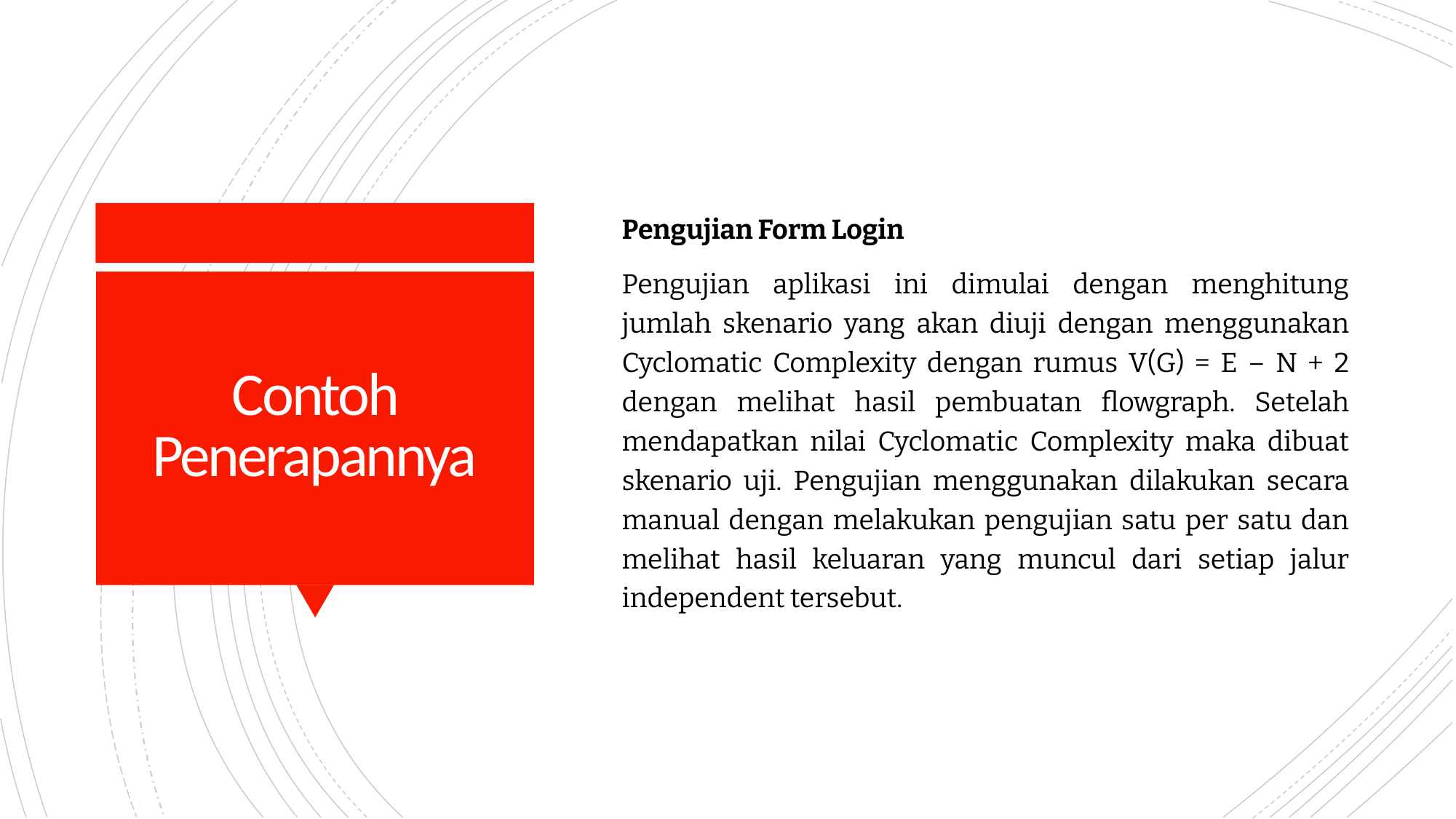

Pengujian Form Login
Pengujian aplikasi ini dimulai dengan menghitung jumlah skenario yang akan diuji dengan menggunakan Cyclomatic Complexity dengan rumus V(G) = E – N + 2 dengan melihat hasil pembuatan flowgraph. Setelah mendapatkan nilai Cyclomatic Complexity maka dibuat skenario uji. Pengujian menggunakan dilakukan secara manual dengan melakukan pengujian satu per satu dan melihat hasil keluaran yang muncul dari setiap jalur independent tersebut.
# Contoh Penerapannya